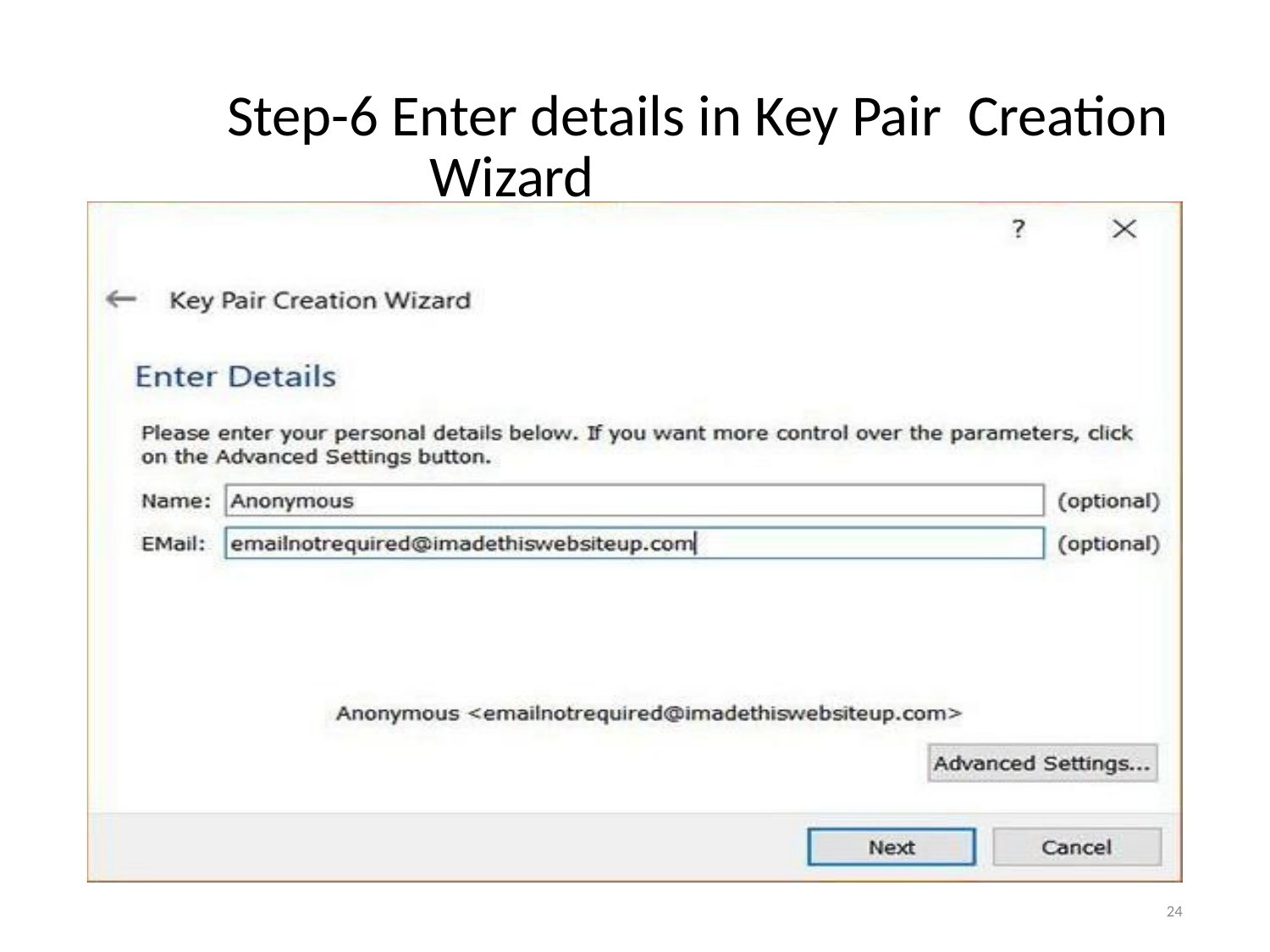

# Step-6 Enter details in Key Pair  Creation Wizard

24